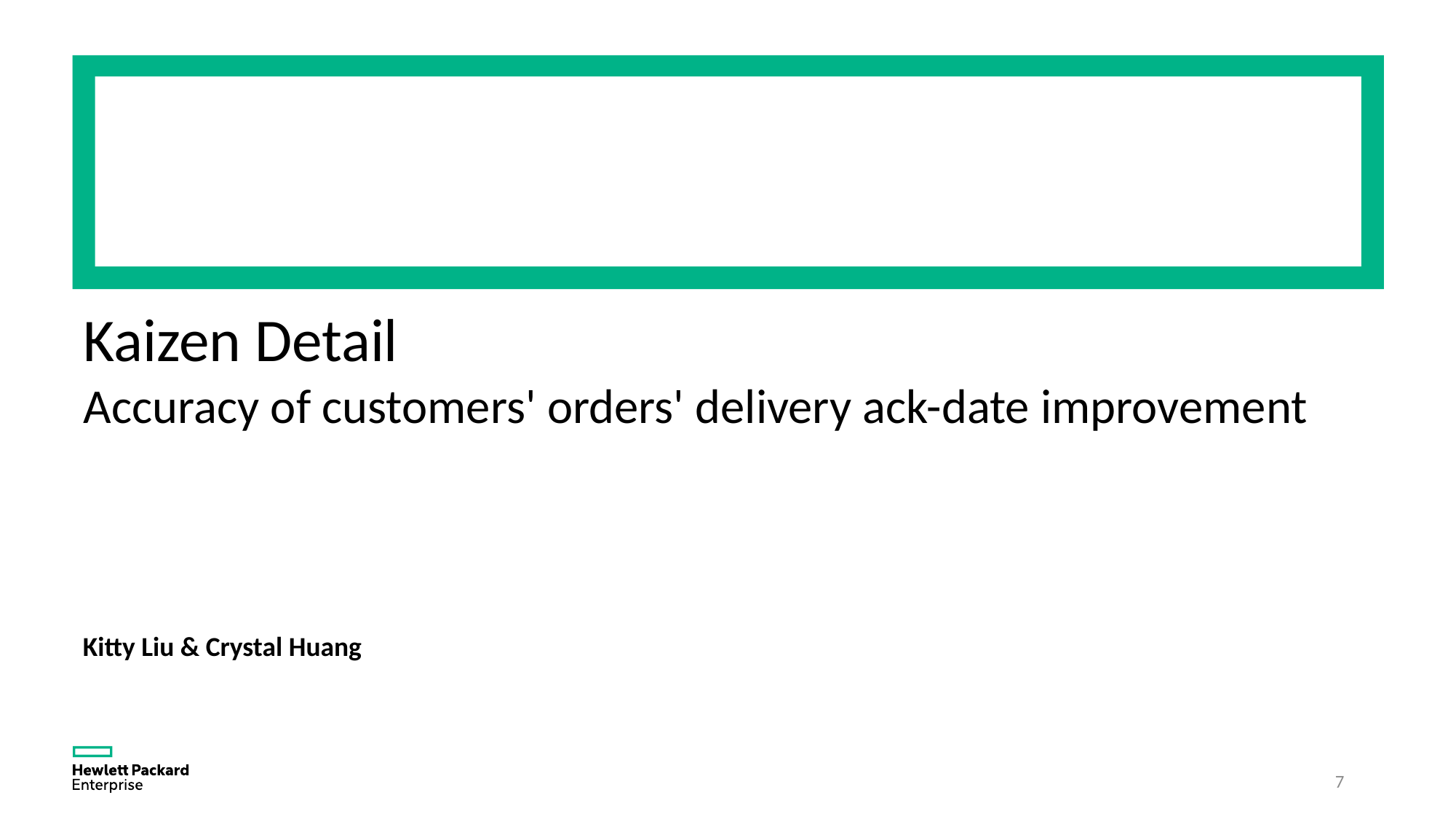

# Kaizen Detail
Accuracy of customers' orders' delivery ack-date improvement
Kitty Liu & Crystal Huang

7